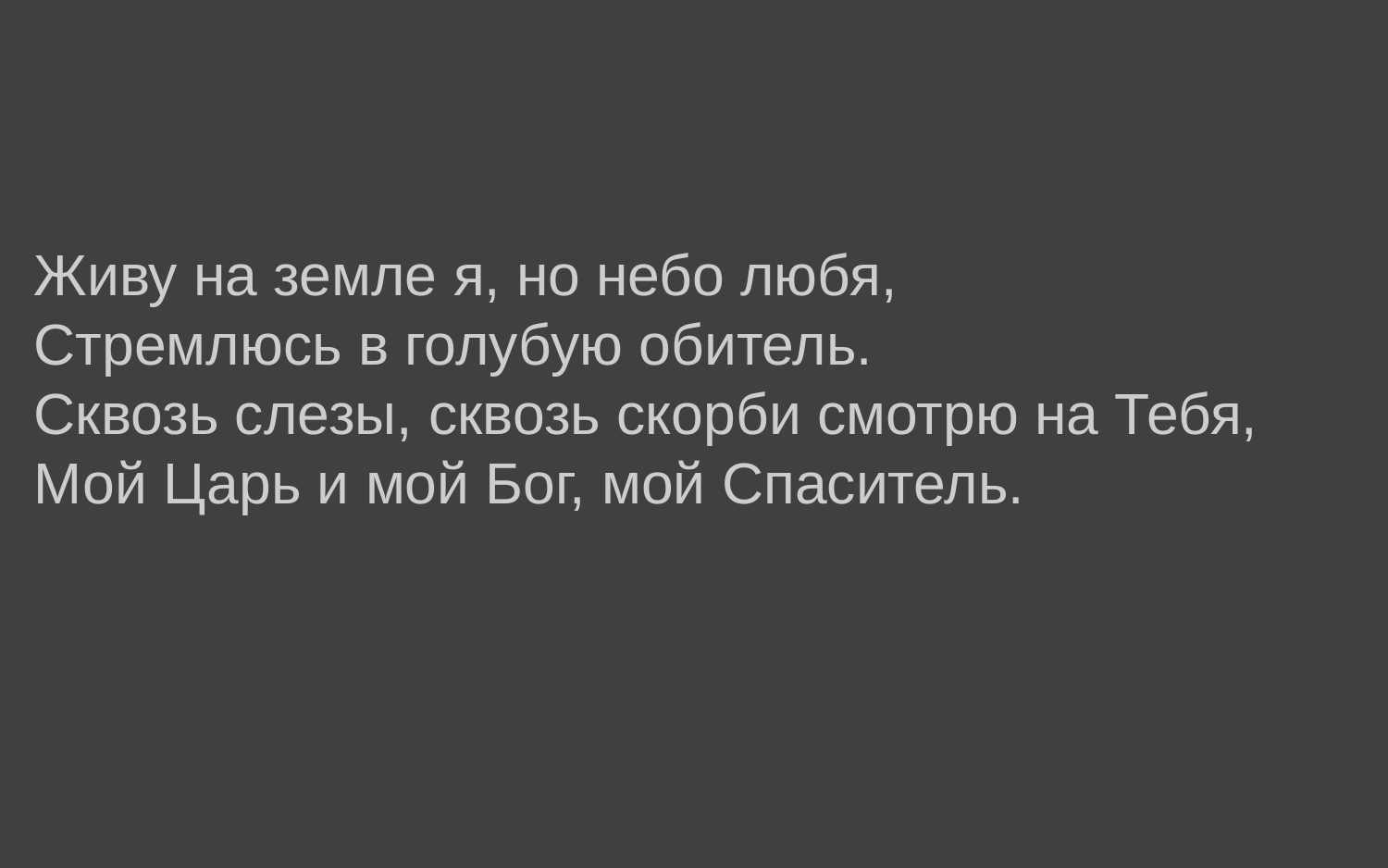

Живу на земле я, но небо любя,
Стремлюсь в голубую обитель.
Сквозь слезы, сквозь скорби смотрю на Тебя,
Мой Царь и мой Бог, мой Спаситель.